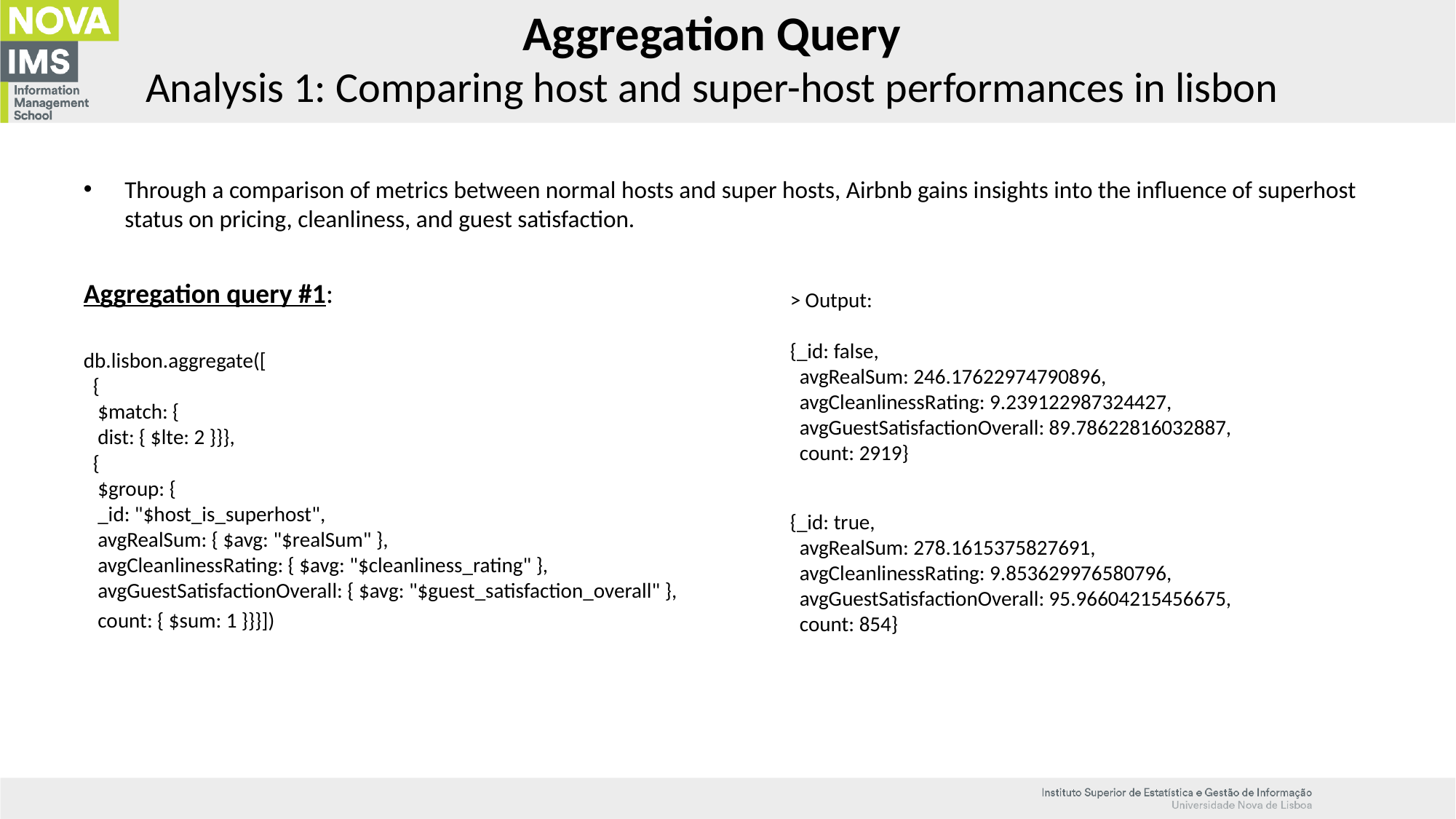

# Aggregation Query Analysis 1: Comparing host and super-host performances in lisbon
Through a comparison of metrics between normal hosts and super hosts, Airbnb gains insights into the influence of superhost status on pricing, cleanliness, and guest satisfaction.

Aggregation query #1:

db.lisbon.aggregate([
  {
   $match: {
   dist: { $lte: 2 }}},
  {
   $group: {
   _id: "$host_is_superhost",
   avgRealSum: { $avg: "$realSum" },
   avgCleanlinessRating: { $avg: "$cleanliness_rating" },
   avgGuestSatisfactionOverall: { $avg: "$guest_satisfaction_overall" },
   count: { $sum: 1 }}}])
> Output:

{_id: false,
  avgRealSum: 246.17622974790896,
  avgCleanlinessRating: 9.239122987324427,
  avgGuestSatisfactionOverall: 89.78622816032887,
  count: 2919}
{_id: true,
  avgRealSum: 278.1615375827691,
  avgCleanlinessRating: 9.853629976580796,
  avgGuestSatisfactionOverall: 95.96604215456675,
  count: 854}